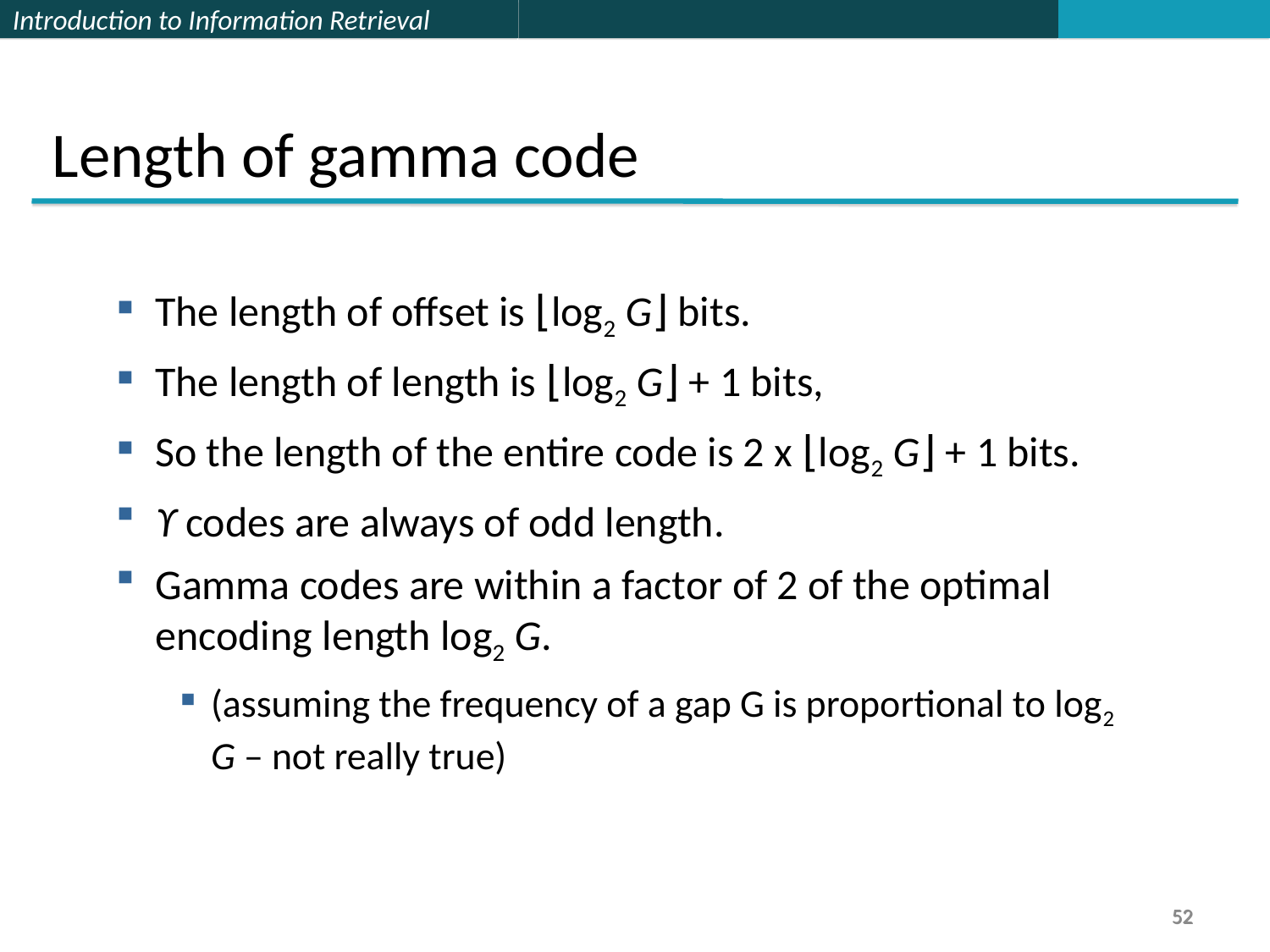

Length of gamma code
The length of offset is ⌊log2 G⌋ bits.
The length of length is ⌊log2 G⌋ + 1 bits,
So the length of the entire code is 2 x ⌊log2 G⌋ + 1 bits.
ϒ codes are always of odd length.
Gamma codes are within a factor of 2 of the optimal encoding length log2 G.
(assuming the frequency of a gap G is proportional to log2      G – not really true)
52
52